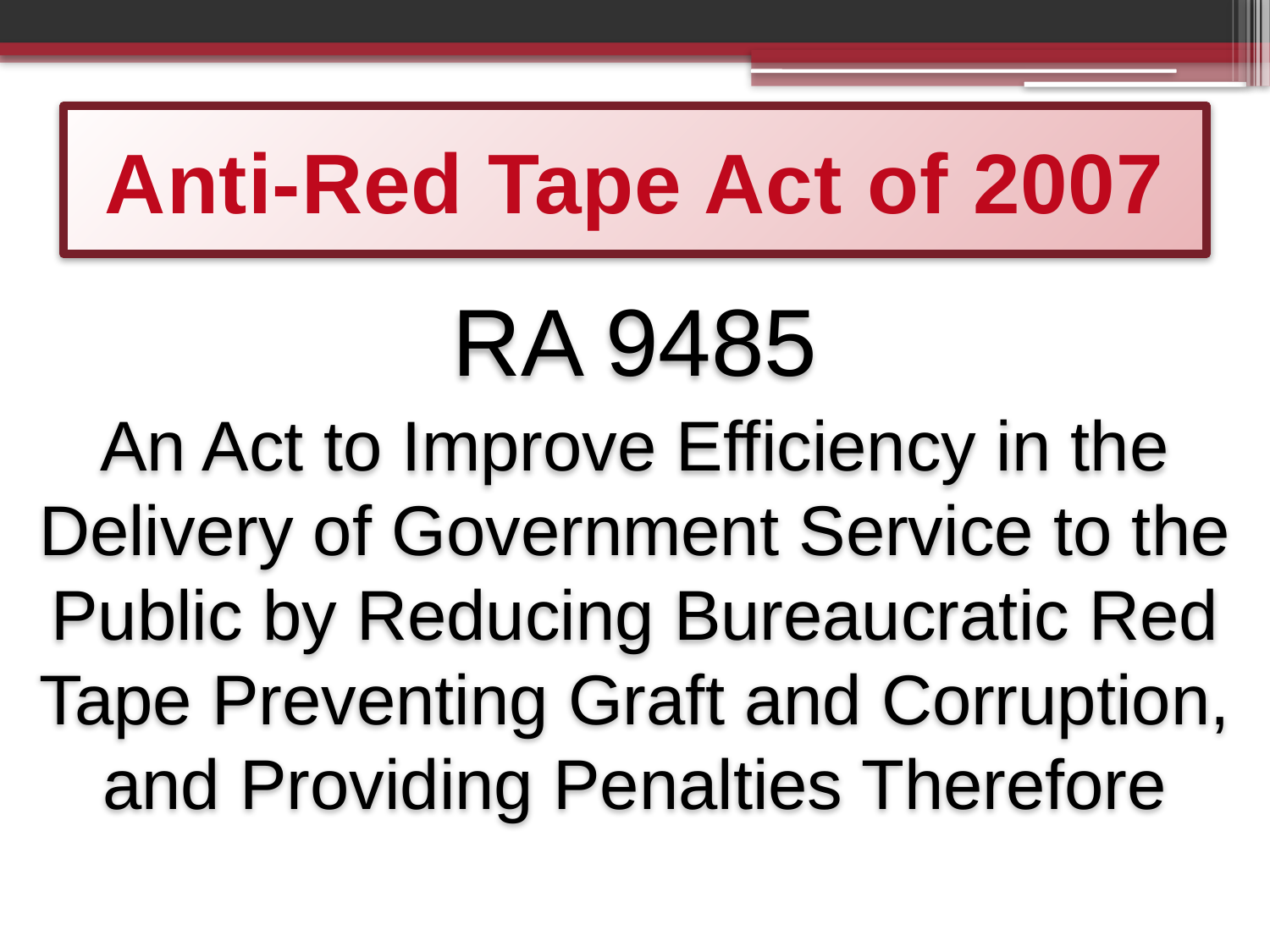

# Anti-Red Tape Act of 2007
RA 9485
An Act to Improve Efficiency in the Delivery of Government Service to the Public by Reducing Bureaucratic Red Tape Preventing Graft and Corruption, and Providing Penalties Therefore